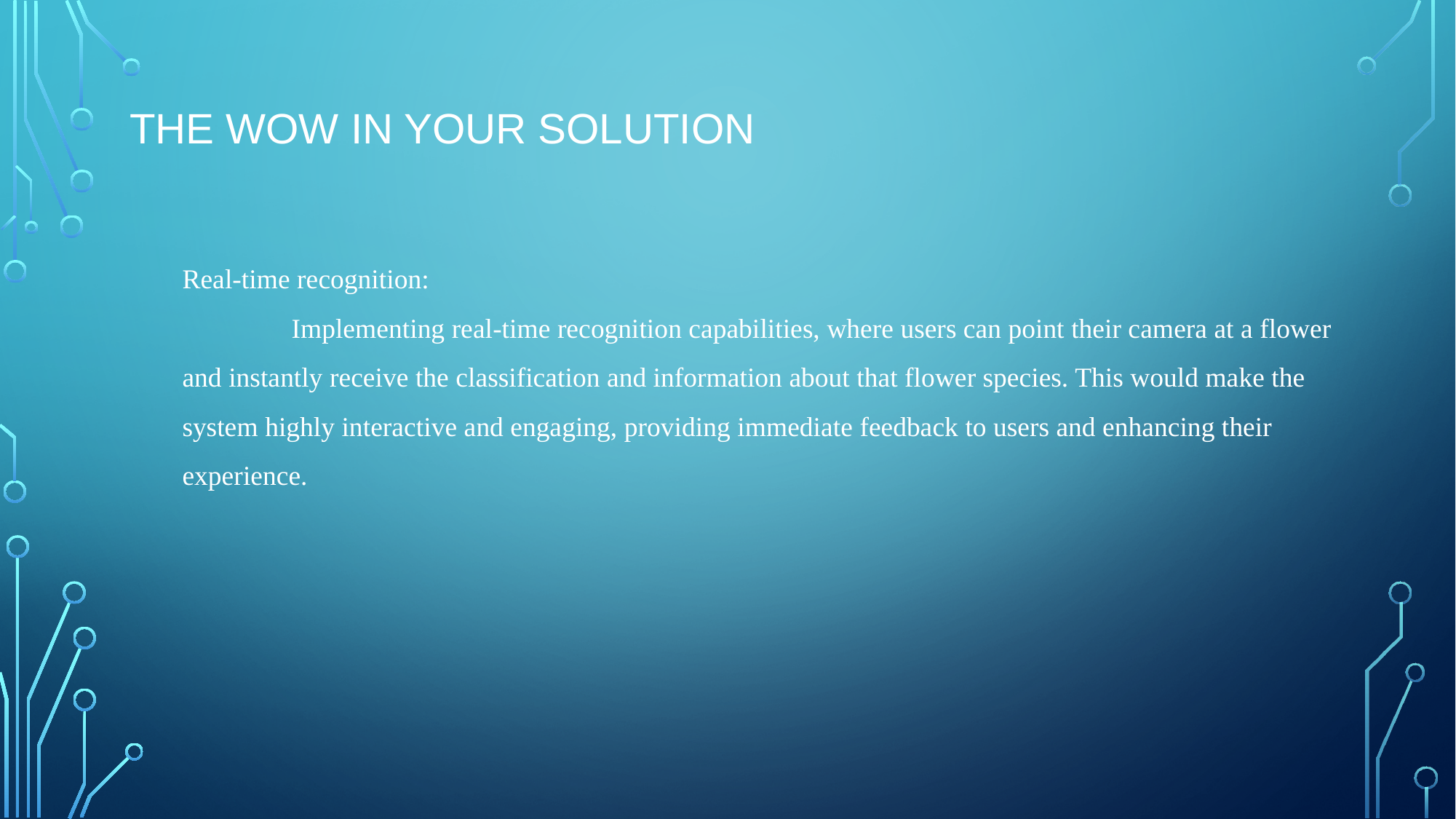

THE WOW IN YOUR SOLUTION
# Real-time recognition: Implementing real-time recognition capabilities, where users can point their camera at a flower and instantly receive the classification and information about that flower species. This would make the system highly interactive and engaging, providing immediate feedback to users and enhancing their experience.